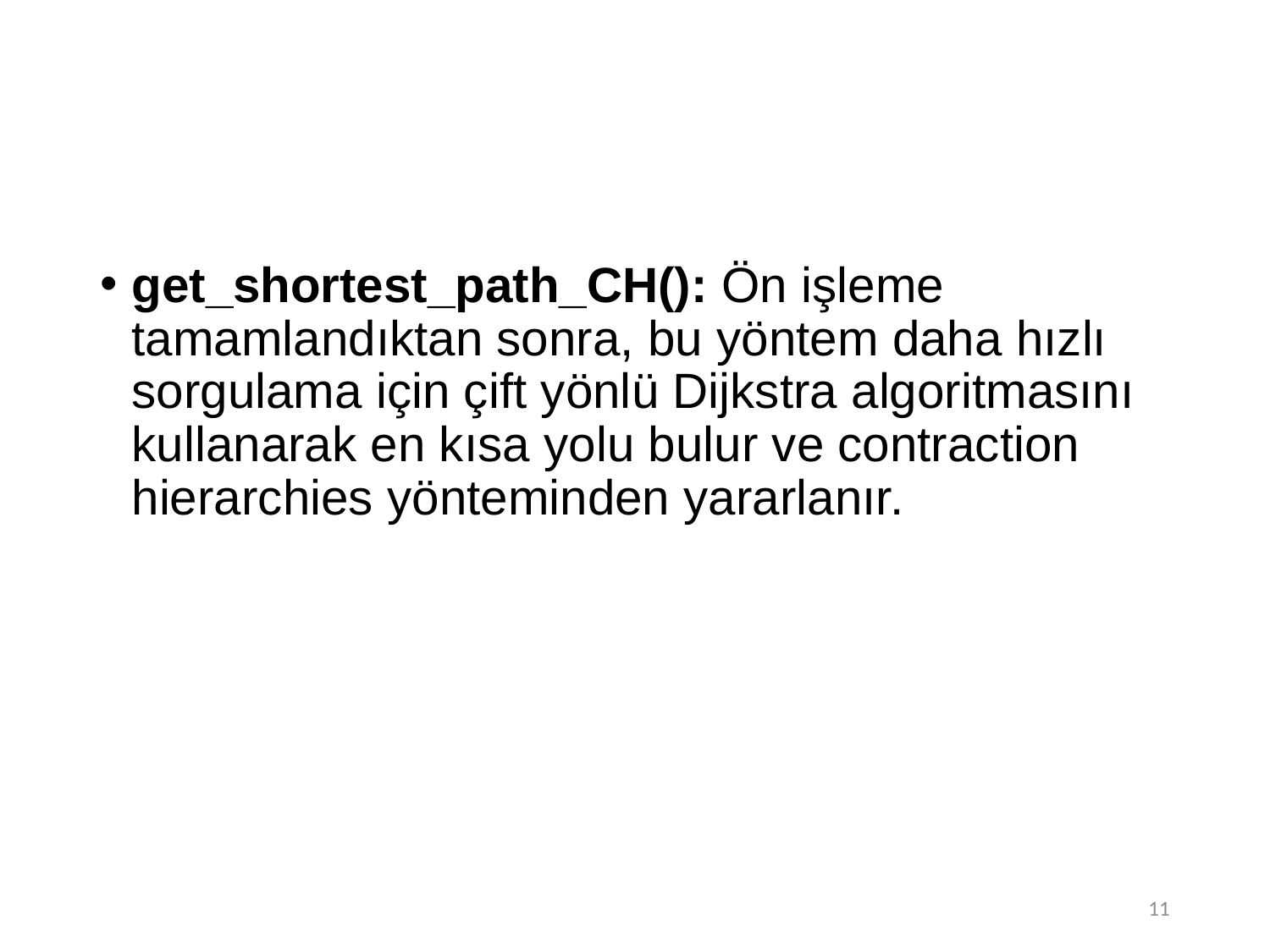

#
get_shortest_path_CH(): Ön işleme tamamlandıktan sonra, bu yöntem daha hızlı sorgulama için çift yönlü Dijkstra algoritmasını kullanarak en kısa yolu bulur ve contraction hierarchies yönteminden yararlanır.
11